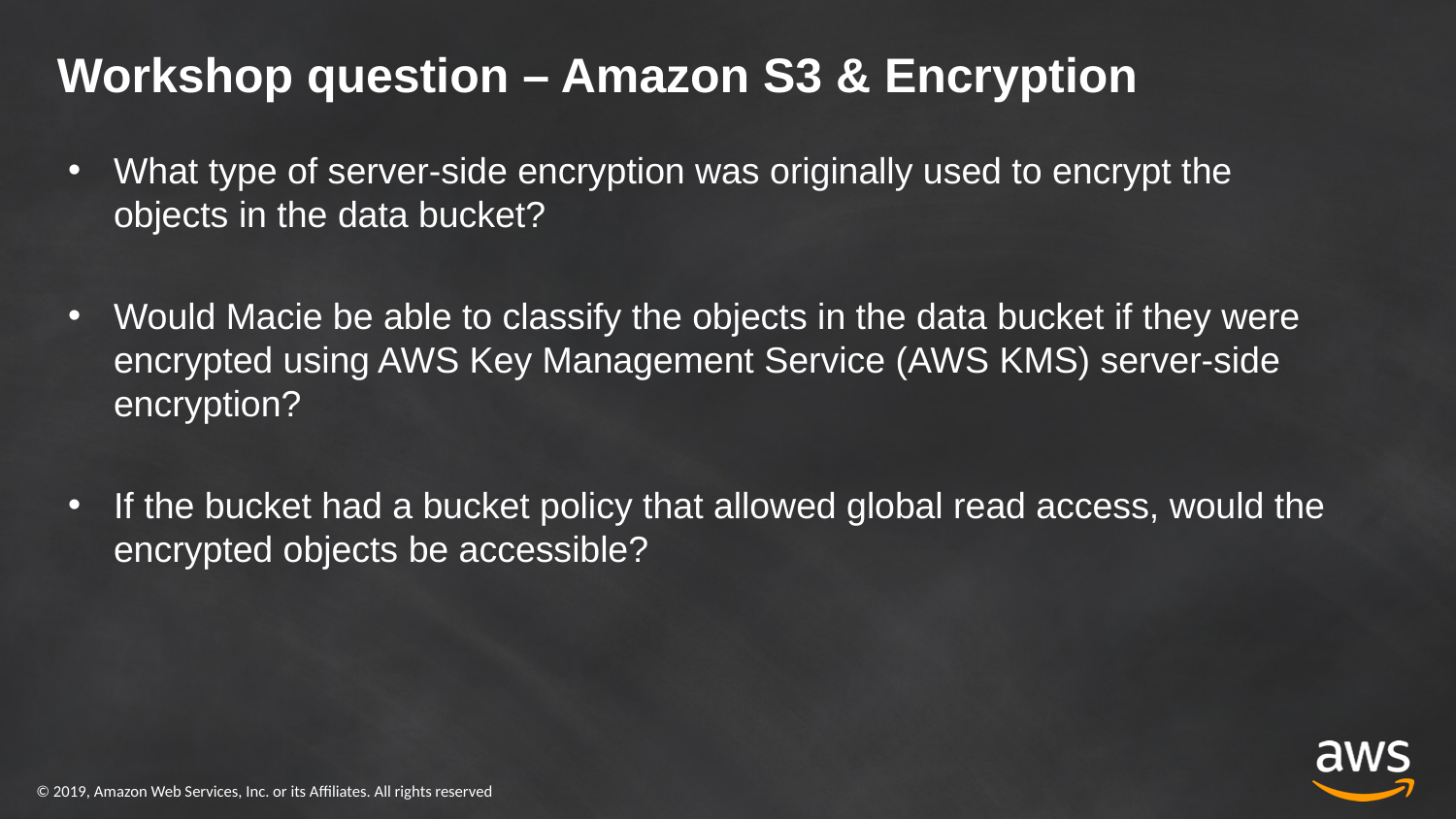

# Workshop question – Amazon S3 & Encryption
What type of server-side encryption was originally used to encrypt the objects in the data bucket?

Would Macie be able to classify the objects in the data bucket if they were encrypted using AWS Key Management Service (AWS KMS) server-side encryption?

If the bucket had a bucket policy that allowed global read access, would the encrypted objects be accessible?